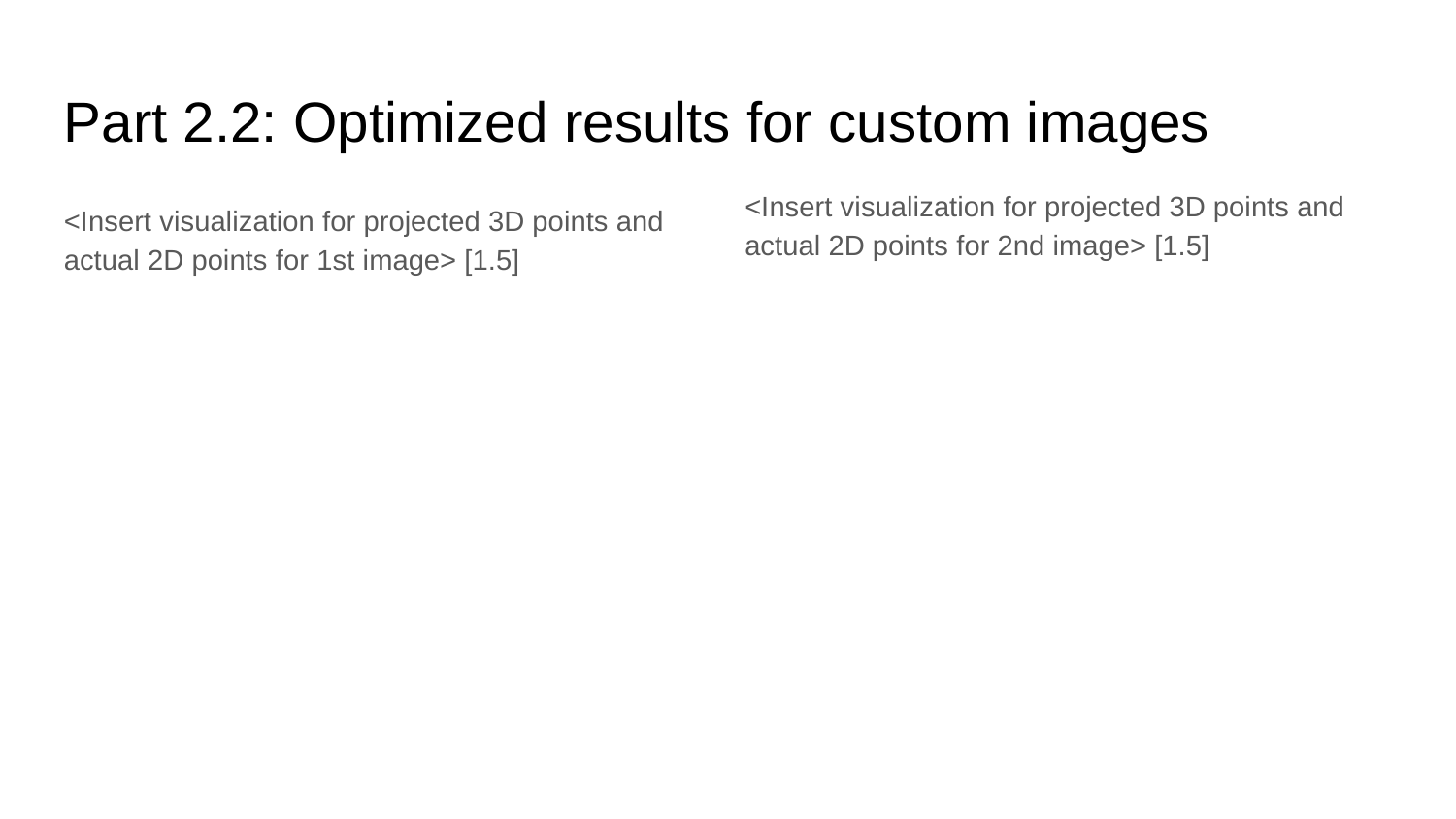

Part 2.2: Optimized results for custom images
<Insert visualization for projected 3D points and actual 2D points for 1st image> [1.5]
<Insert visualization for projected 3D points and actual 2D points for 2nd image> [1.5]